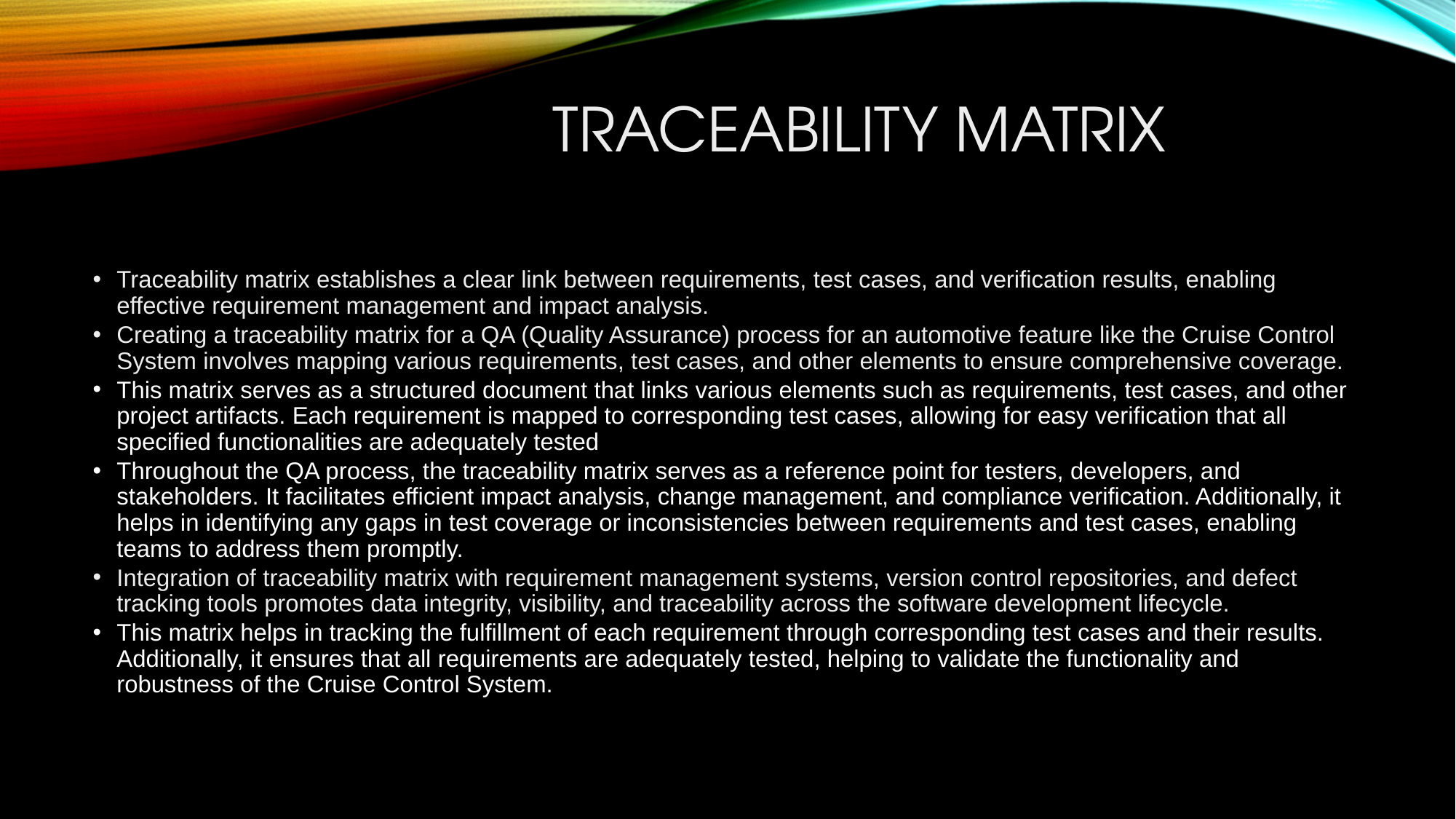

# Traceability Matrix
Traceability matrix establishes a clear link between requirements, test cases, and verification results, enabling effective requirement management and impact analysis.
Creating a traceability matrix for a QA (Quality Assurance) process for an automotive feature like the Cruise Control System involves mapping various requirements, test cases, and other elements to ensure comprehensive coverage.
This matrix serves as a structured document that links various elements such as requirements, test cases, and other project artifacts. Each requirement is mapped to corresponding test cases, allowing for easy verification that all specified functionalities are adequately tested
Throughout the QA process, the traceability matrix serves as a reference point for testers, developers, and stakeholders. It facilitates efficient impact analysis, change management, and compliance verification. Additionally, it helps in identifying any gaps in test coverage or inconsistencies between requirements and test cases, enabling teams to address them promptly.
Integration of traceability matrix with requirement management systems, version control repositories, and defect tracking tools promotes data integrity, visibility, and traceability across the software development lifecycle.
This matrix helps in tracking the fulfillment of each requirement through corresponding test cases and their results. Additionally, it ensures that all requirements are adequately tested, helping to validate the functionality and robustness of the Cruise Control System.